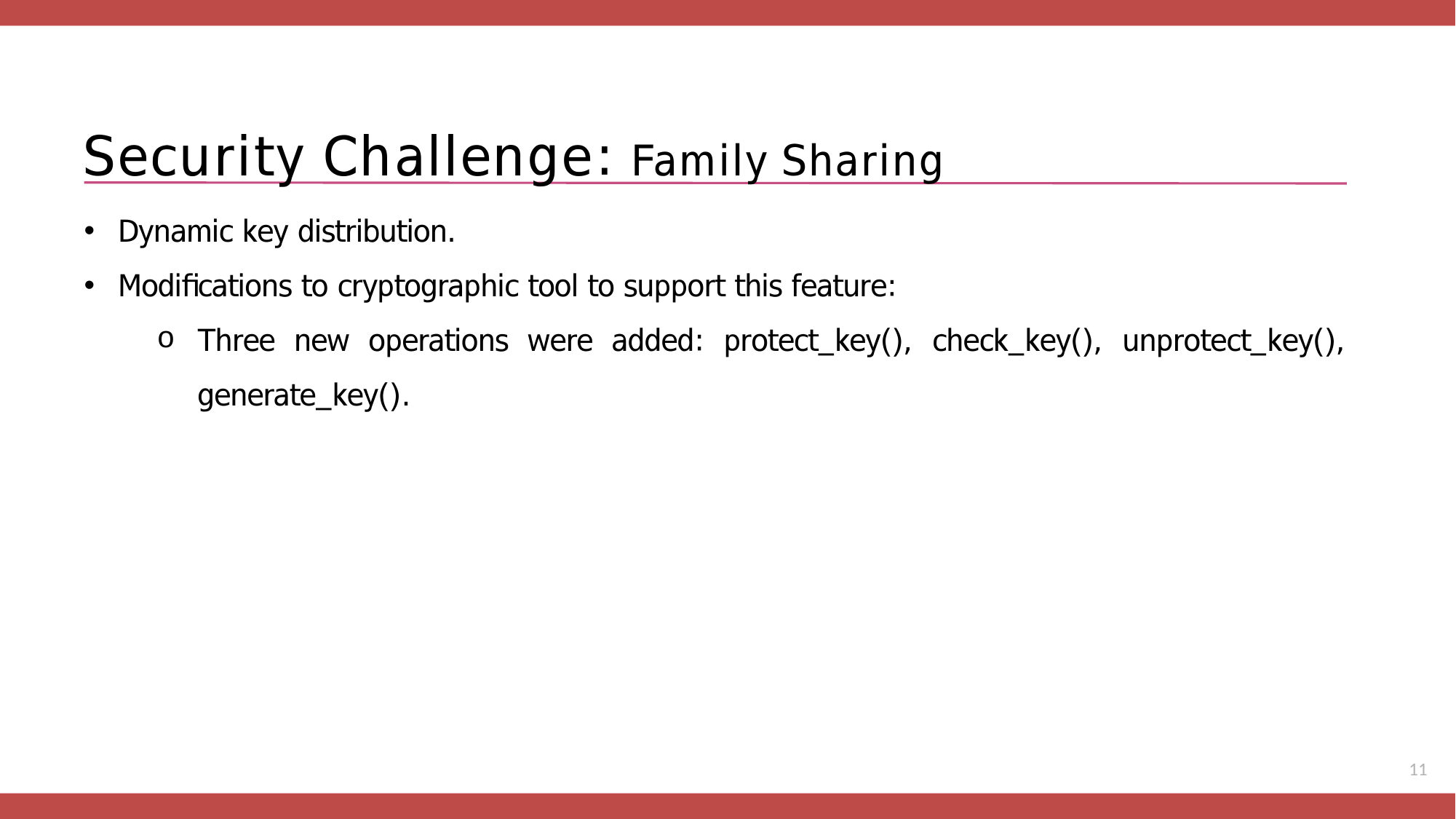

# Security Challenge: Family Sharing
Dynamic key distribution.
Modifications to cryptographic tool to support this feature:
Three new operations were added: protect_key(), check_key(), unprotect_key(), generate_key().
11